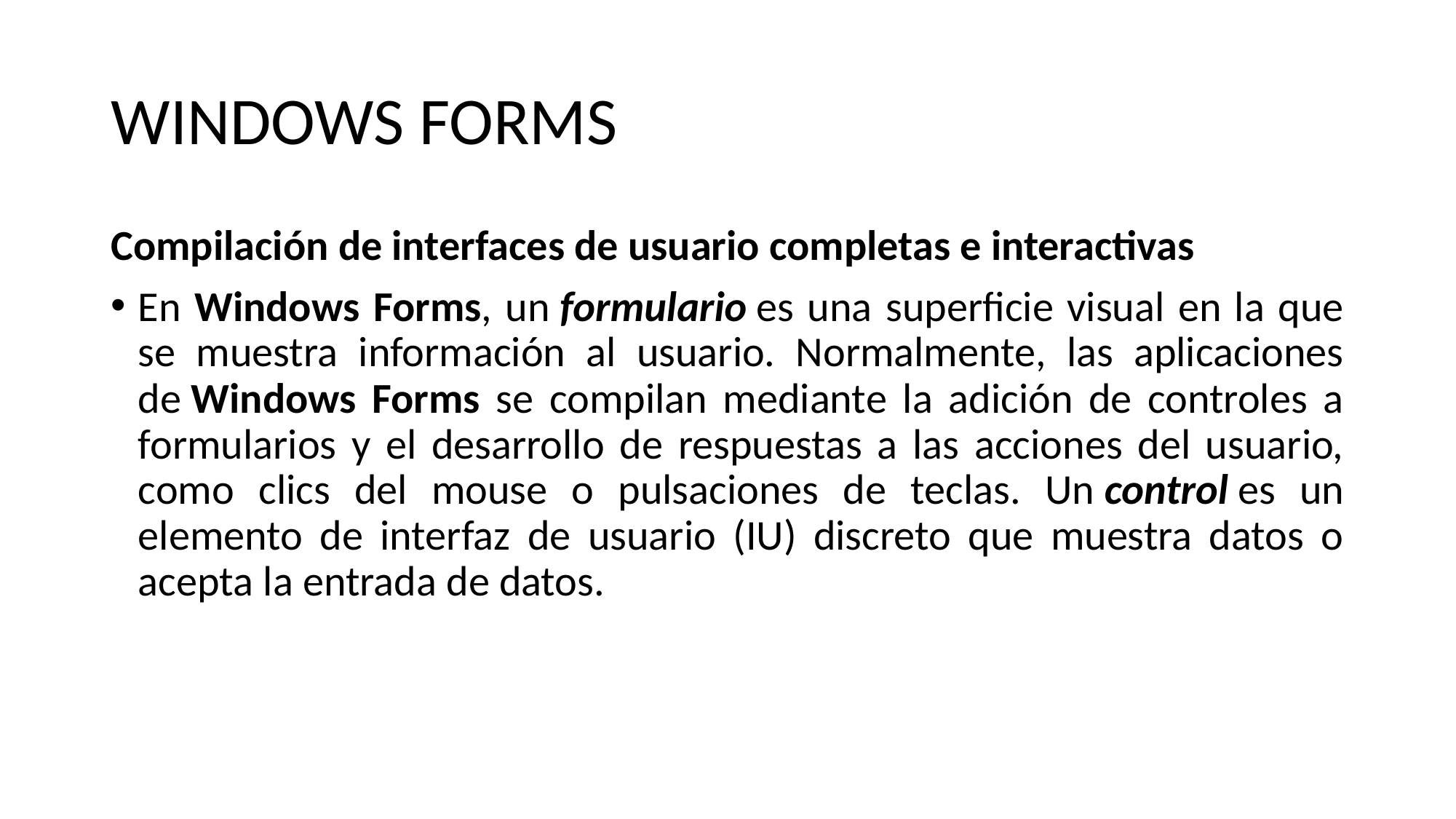

# WINDOWS FORMS
Compilación de interfaces de usuario completas e interactivas
En Windows Forms, un formulario es una superficie visual en la que se muestra información al usuario. Normalmente, las aplicaciones de Windows Forms se compilan mediante la adición de controles a formularios y el desarrollo de respuestas a las acciones del usuario, como clics del mouse o pulsaciones de teclas. Un control es un elemento de interfaz de usuario (IU) discreto que muestra datos o acepta la entrada de datos.